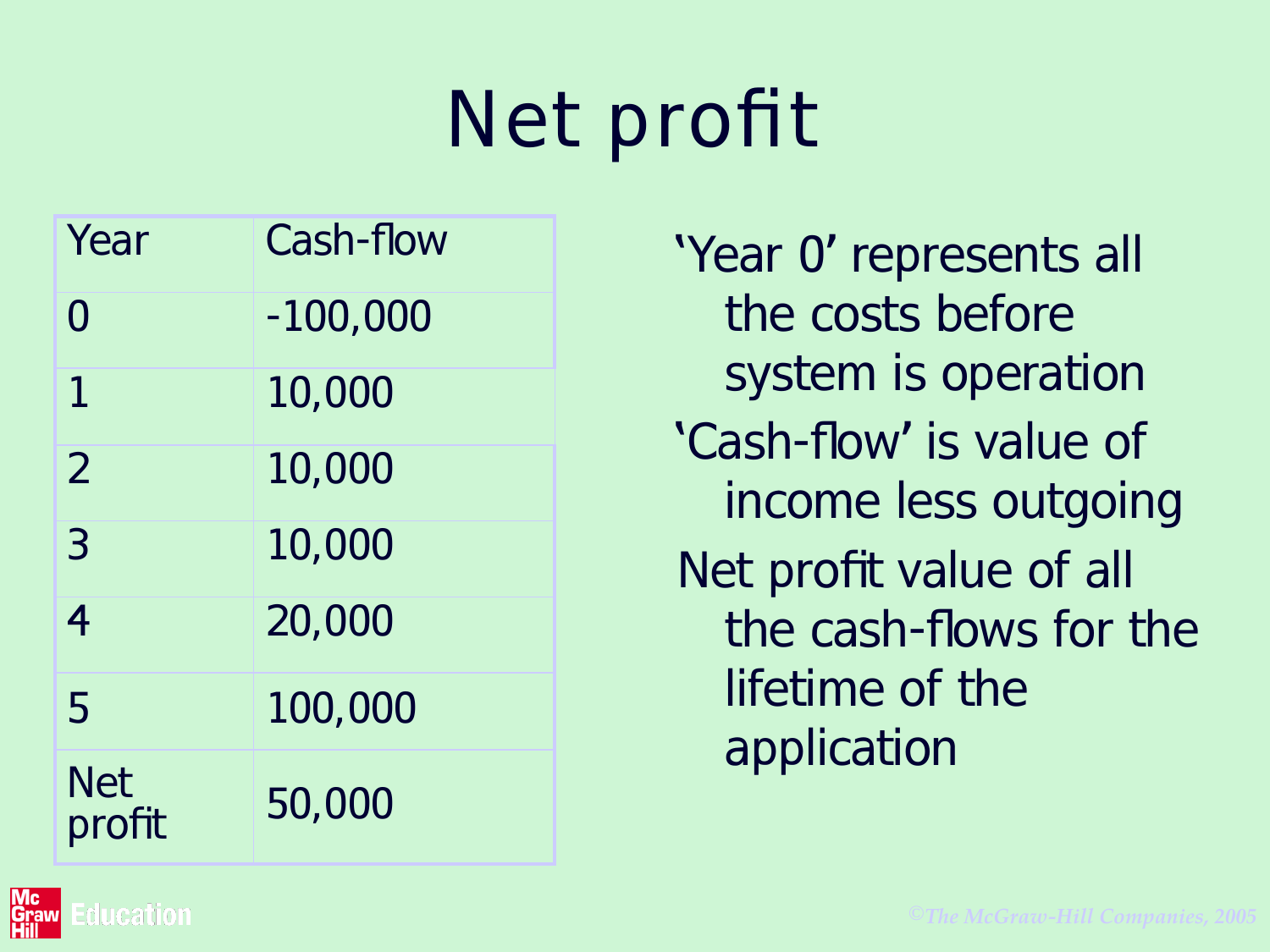

# Net profit
| Year | Cash-flow |
| --- | --- |
| 0 | -100,000 |
| 1 | 10,000 |
| 2 | 10,000 |
| 3 | 10,000 |
| 4 | 20,000 |
| 5 | 100,000 |
| Net profit | 50,000 |
‘Year 0’ represents all the costs before system is operation
‘Cash-flow’ is value of income less outgoing
Net profit value of all the cash-flows for the lifetime of the application
20